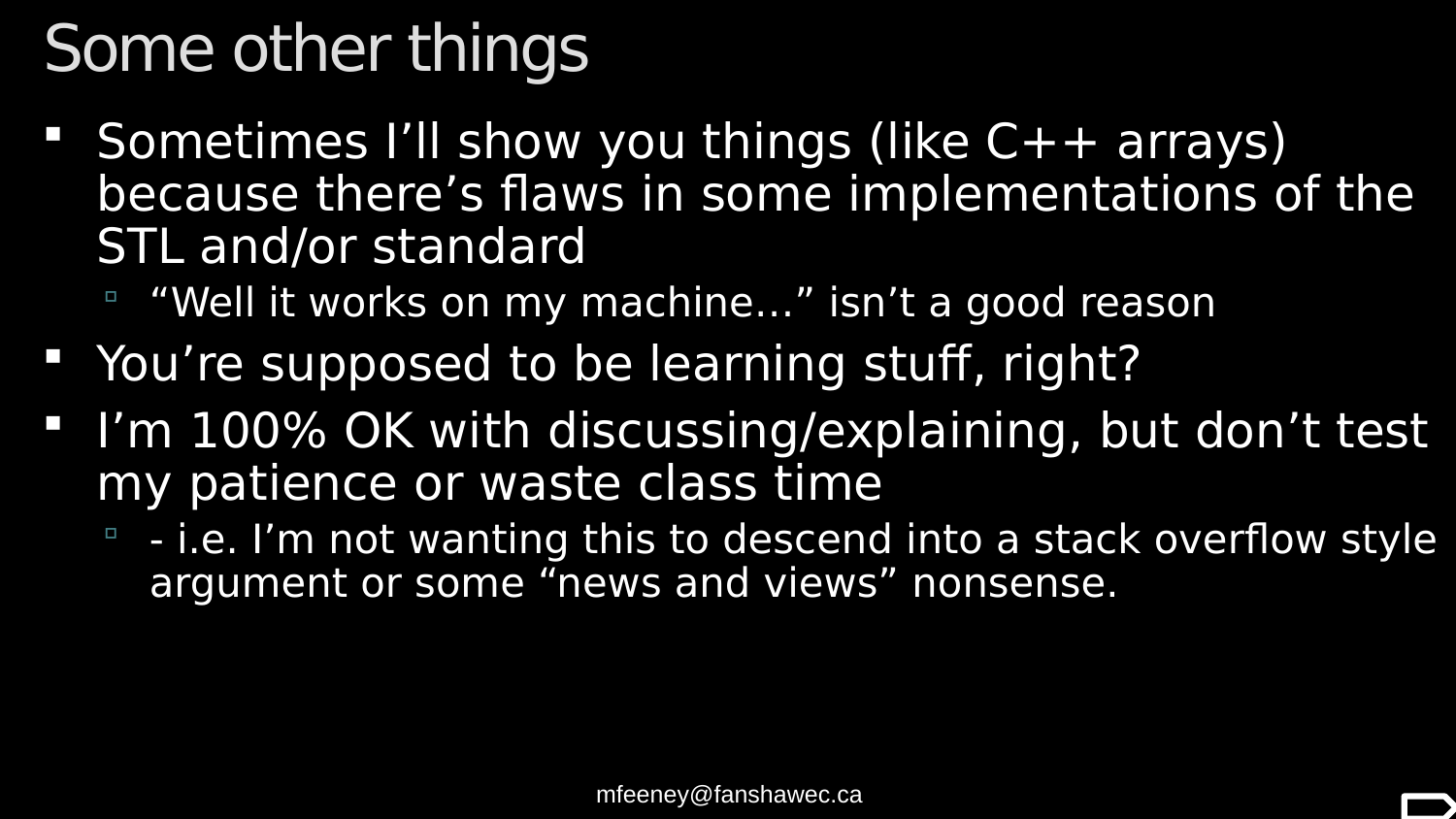

# Some other things
Sometimes I’ll show you things (like C++ arrays) because there’s flaws in some implementations of the STL and/or standard
“Well it works on my machine…” isn’t a good reason
You’re supposed to be learning stuff, right?
I’m 100% OK with discussing/explaining, but don’t test my patience or waste class time
- i.e. I’m not wanting this to descend into a stack overflow style argument or some “news and views” nonsense.